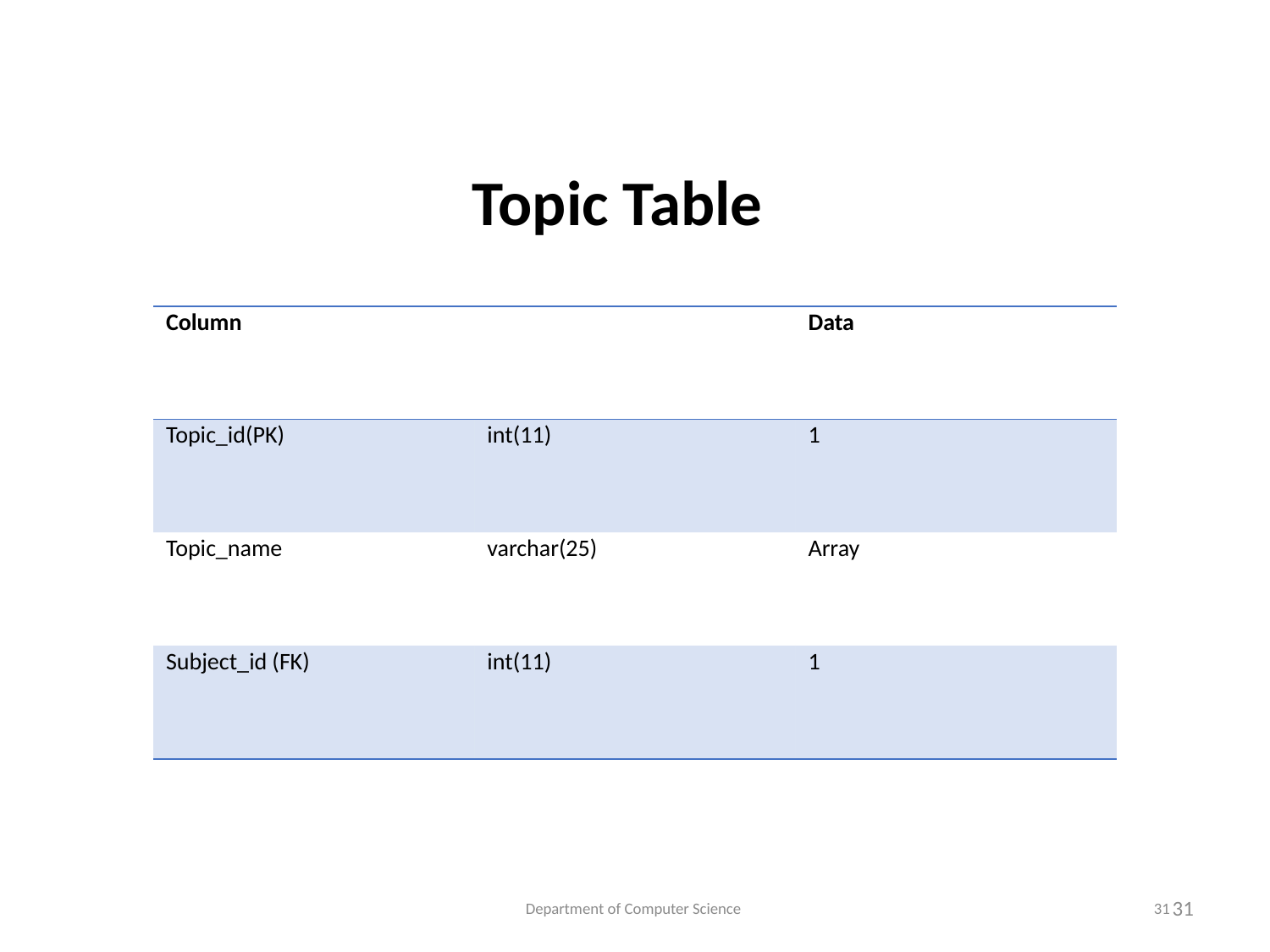

Topic Table
| Column |  | Data |
| --- | --- | --- |
| Topic\_id(PK) | int(11) | 1 |
| Topic\_name | varchar(25) | Array |
| Subject\_id (FK) | int(11) | 1 |
31
Department of Computer Science
31